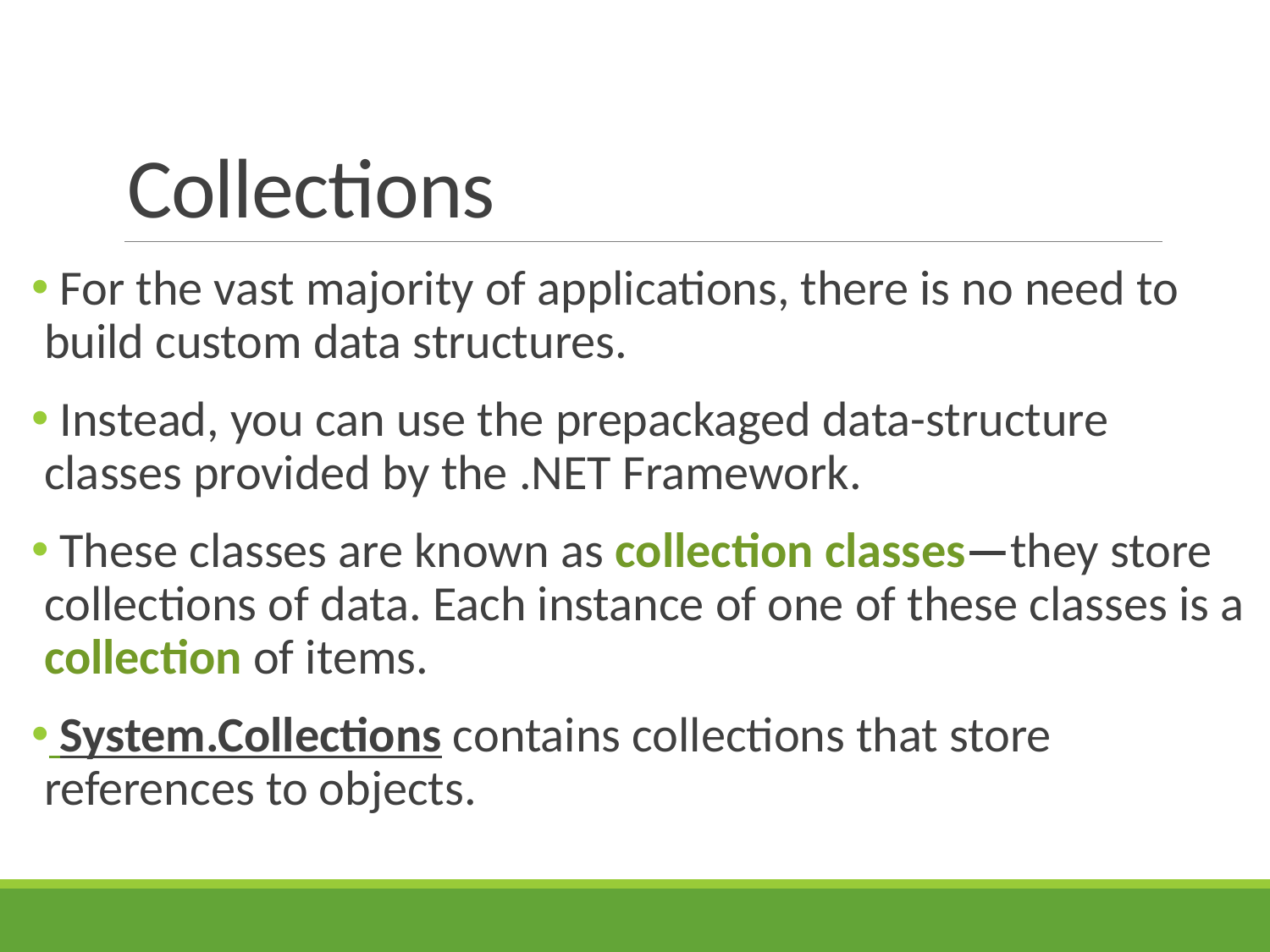

# Collections
 For the vast majority of applications, there is no need to build custom data structures.
 Instead, you can use the prepackaged data-structure classes provided by the .NET Framework.
 These classes are known as collection classes—they store collections of data. Each instance of one of these classes is a collection of items.
 System.Collections contains collections that store references to objects.